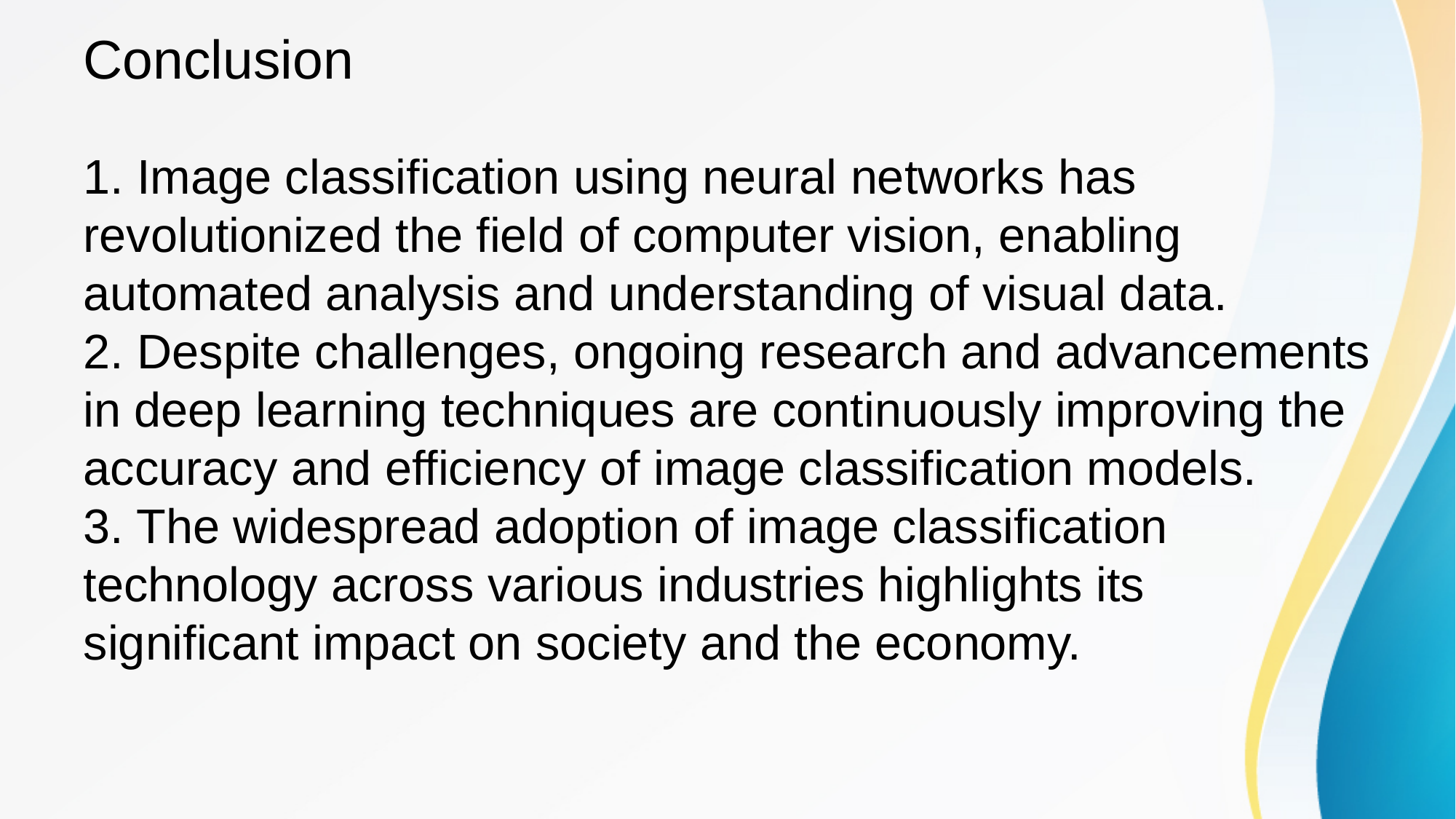

1. Image classification using neural networks has revolutionized the field of computer vision, enabling automated analysis and understanding of visual data.
2. Despite challenges, ongoing research and advancements in deep learning techniques are continuously improving the accuracy and efficiency of image classification models.
3. The widespread adoption of image classification technology across various industries highlights its significant impact on society and the economy.

# Conclusion